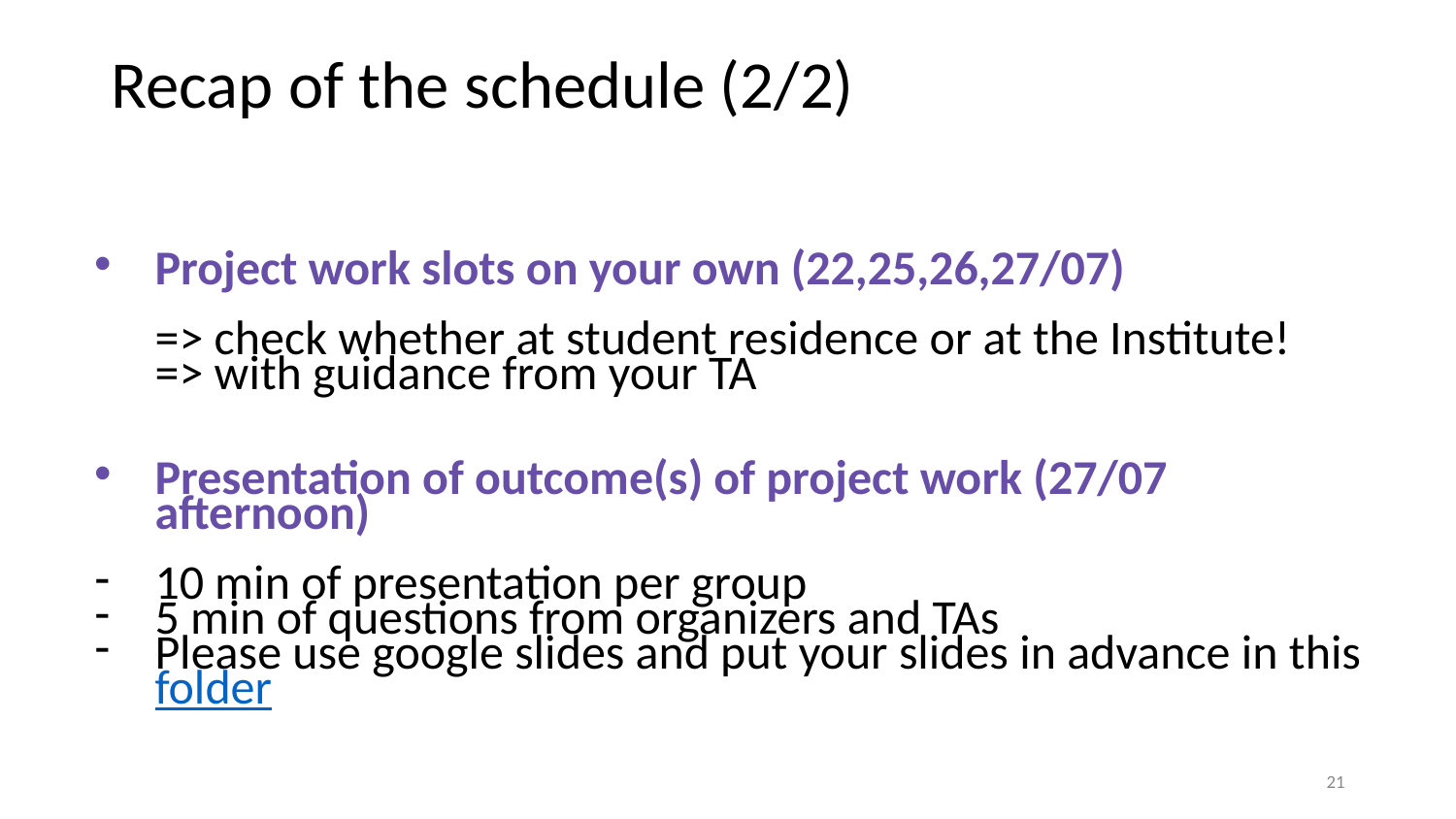

# Recap of the schedule (2/2)

Project work slots on your own (22,25,26,27/07)

=> check whether at student residence or at the Institute!
=> with guidance from your TA

Presentation of outcome(s) of project work (27/07 afternoon)

10 min of presentation per group
5 min of questions from organizers and TAs
Please use google slides and put your slides in advance in this folder
21